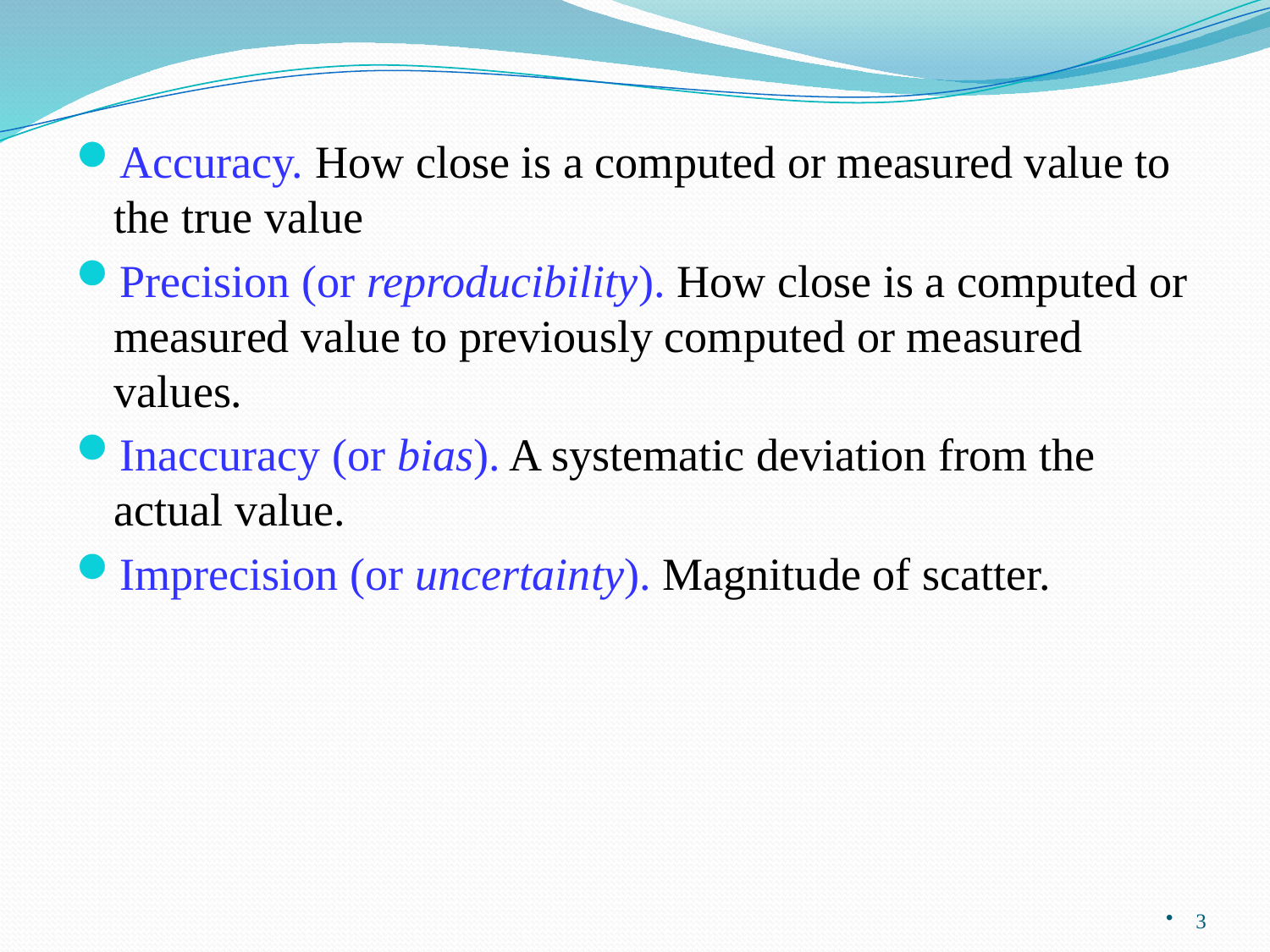

Accuracy. How close is a computed or measured value to the true value
Precision (or reproducibility). How close is a computed or measured value to previously computed or measured values.
Inaccuracy (or bias). A systematic deviation from the actual value.
Imprecision (or uncertainty). Magnitude of scatter.

3